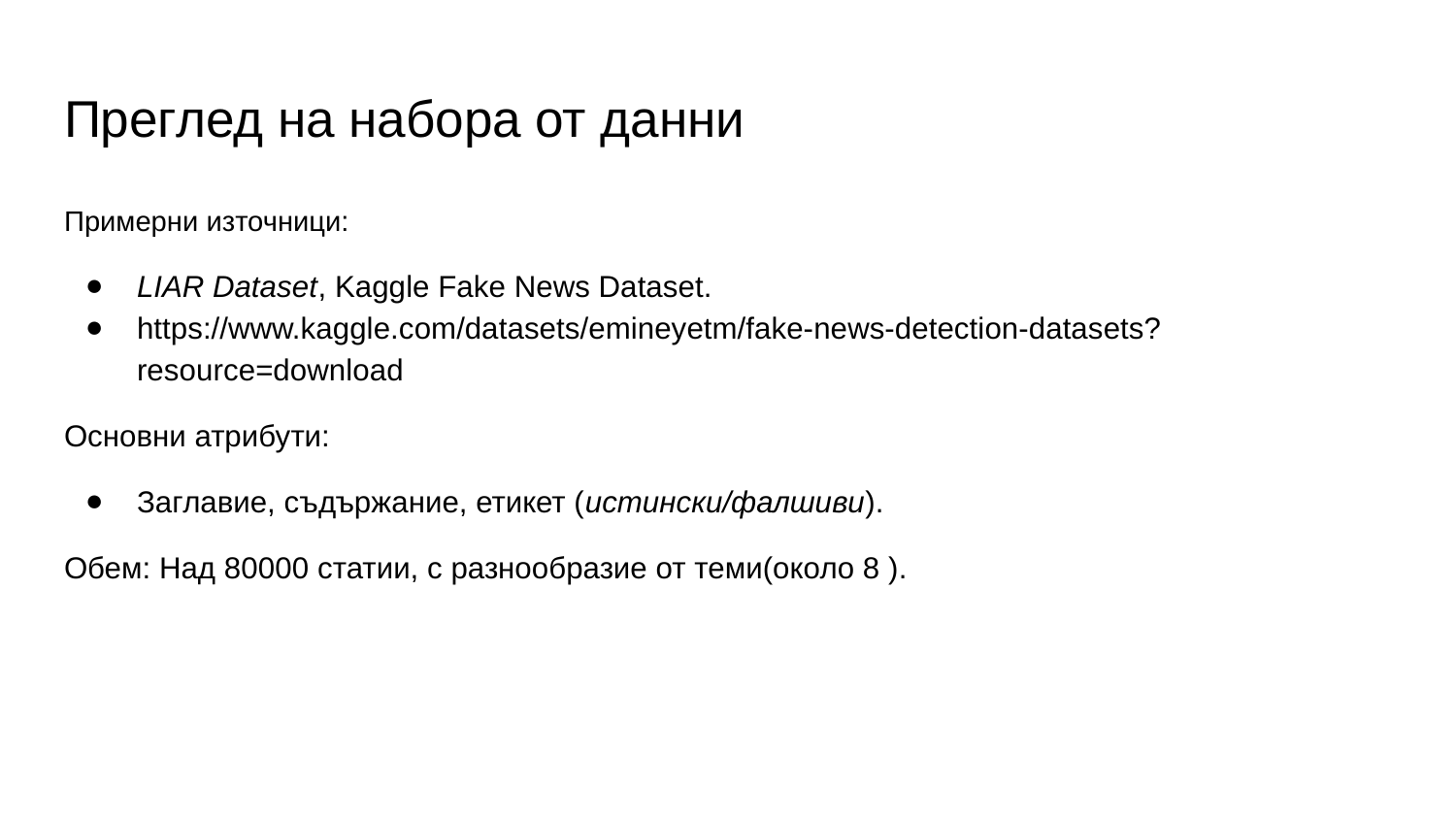

# Преглед на набора от данни
Примерни източници:
LIAR Dataset, Kaggle Fake News Dataset.
https://www.kaggle.com/datasets/emineyetm/fake-news-detection-datasets?resource=download
Основни атрибути:
Заглавие, съдържание, етикет (истински/фалшиви).
Обем: Над 80000 статии, с разнообразие от теми(около 8 ).